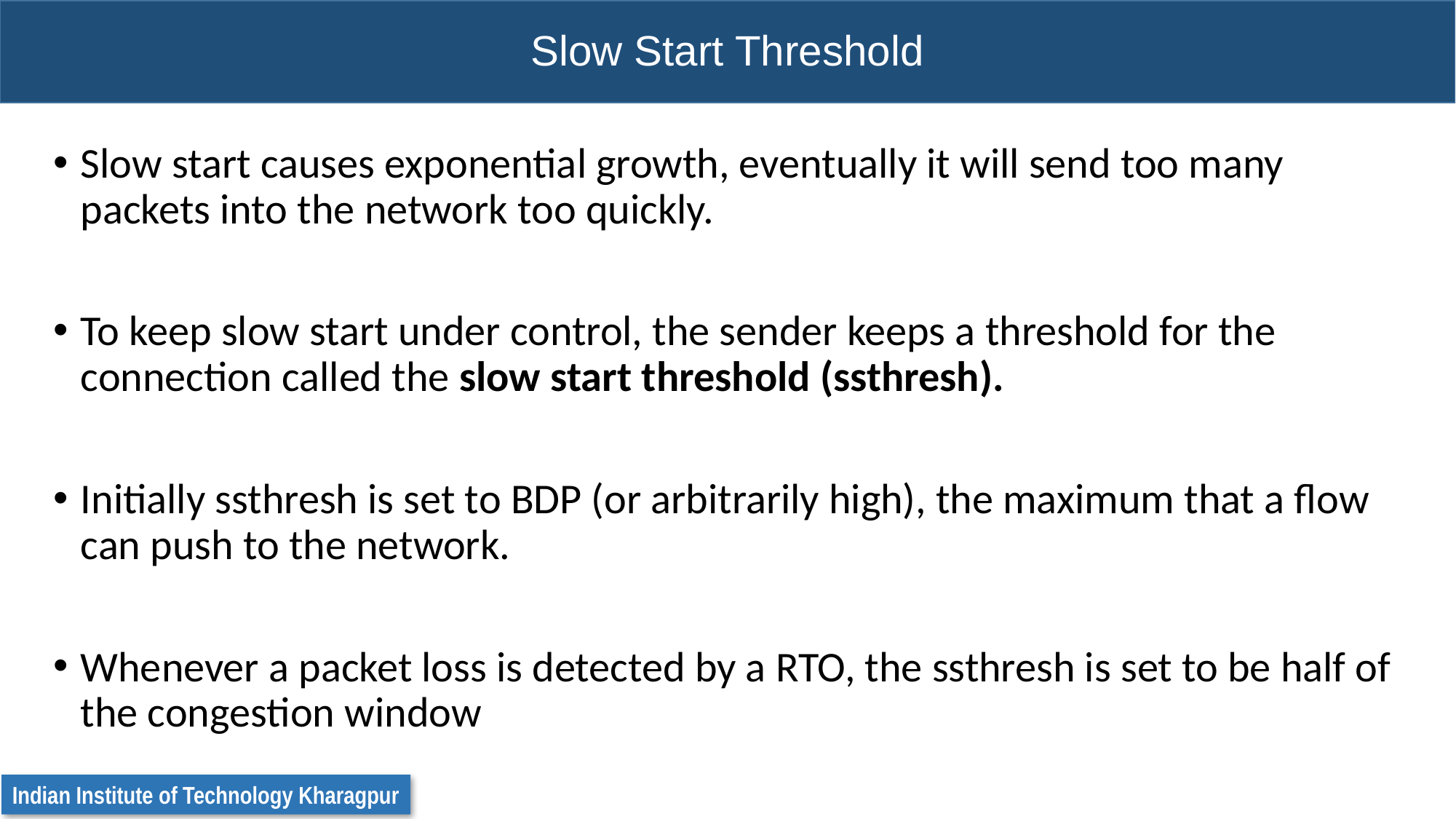

# Slow Start Threshold
Slow start causes exponential growth, eventually it will send too many packets into the network too quickly.

To keep slow start under control, the sender keeps a threshold for the connection called the slow start threshold (ssthresh).

Initially ssthresh is set to BDP (or arbitrarily high), the maximum that a flow can push to the network.

Whenever a packet loss is detected by a RTO, the ssthresh is set to be half of the congestion window